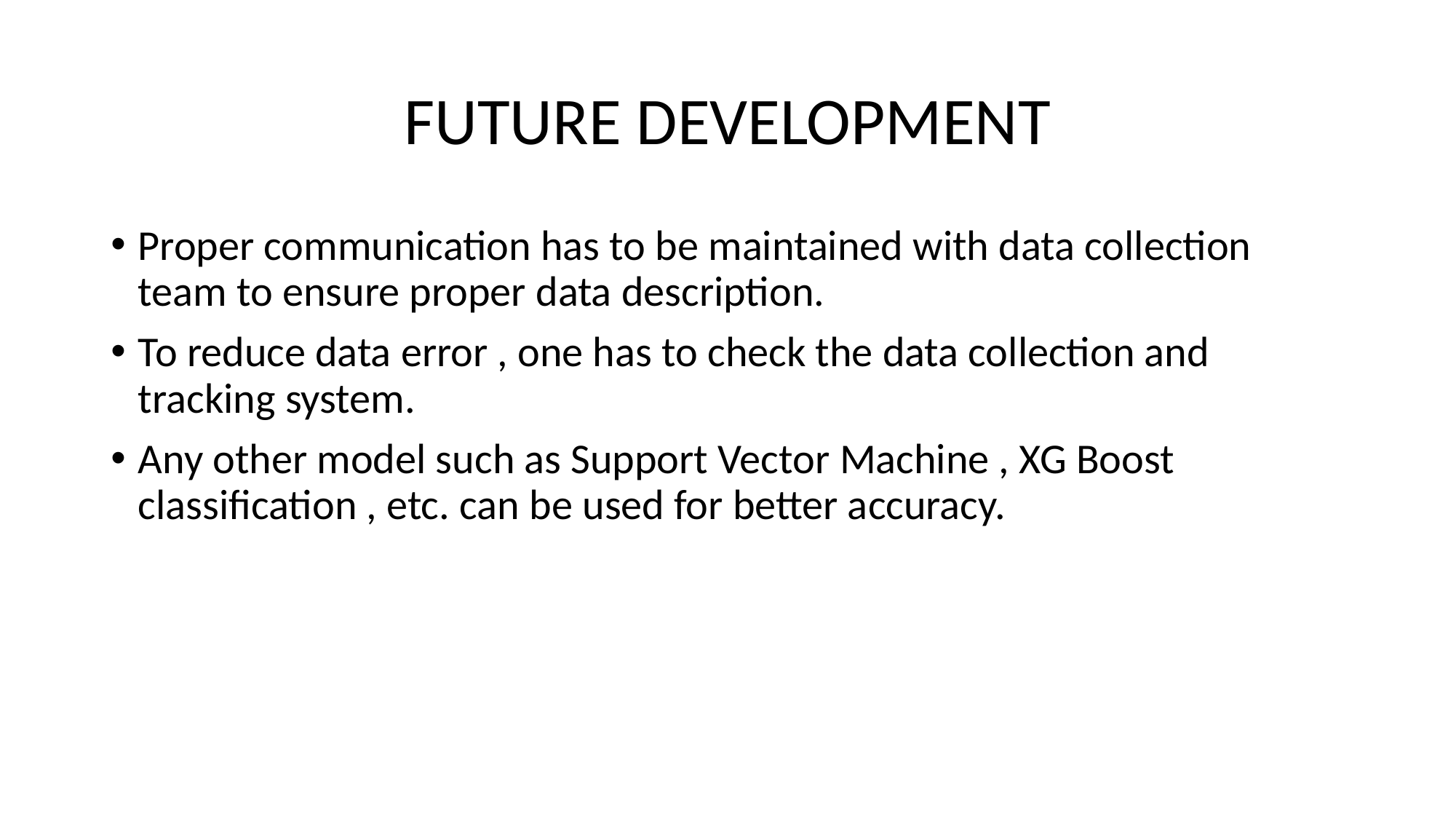

# FUTURE DEVELOPMENT
Proper communication has to be maintained with data collection team to ensure proper data description.
To reduce data error , one has to check the data collection and tracking system.
Any other model such as Support Vector Machine , XG Boost classification , etc. can be used for better accuracy.